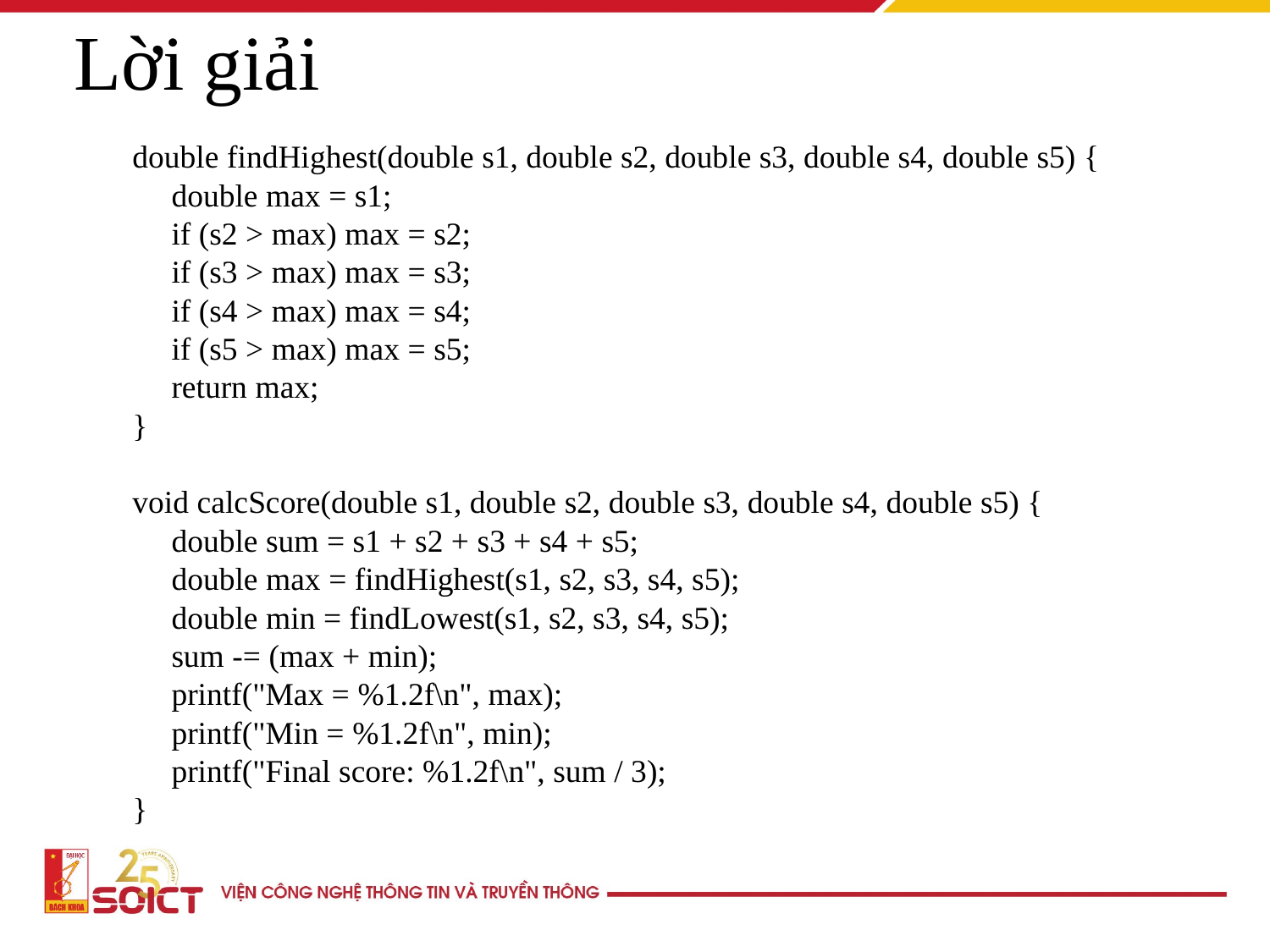

Lời giải
double findHighest(double s1, double s2, double s3, double s4, double s5) {
	double max = s1;
	if (s2 > max) max = s2;
	if (s3 > max) max = s3;
	if (s4 > max) max = s4;
	if (s5 > max) max = s5;
	return max;
}

void calcScore(double s1, double s2, double s3, double s4, double s5) {
	double sum = s1 + s2 + s3 + s4 + s5;
	double max = findHighest(s1, s2, s3, s4, s5);
	double min = findLowest(s1, s2, s3, s4, s5);
	sum -= (max + min);
	printf("Max = %1.2f\n", max);
	printf("Min = %1.2f\n", min);
	printf("Final score: %1.2f\n", sum / 3);
}